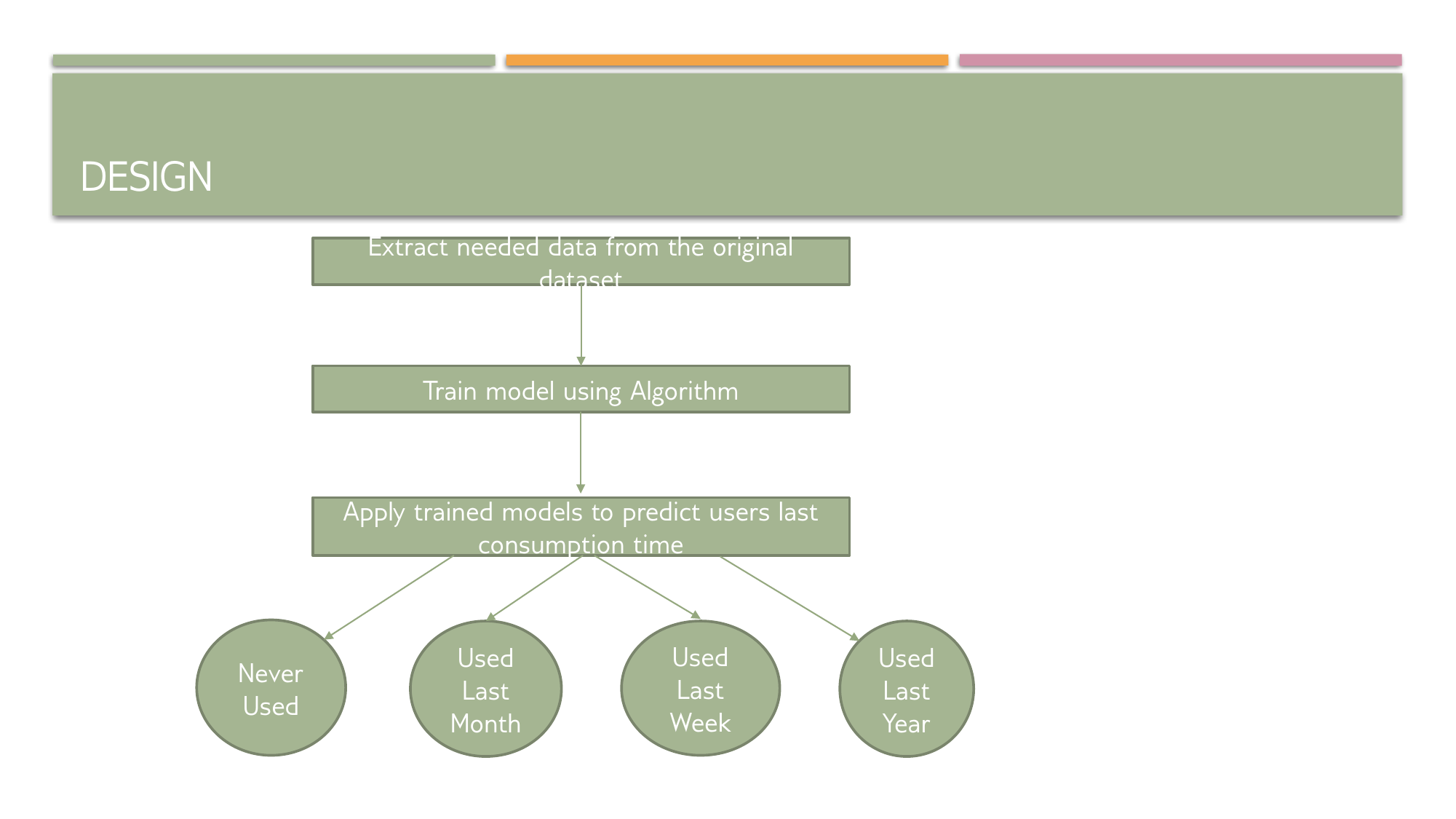

# Design
Extract needed data from the original dataset
Train model using Algorithm
Apply trained models to predict users last consumption time
Never Used
Used Last Month
Used Last Week
Used Last Year